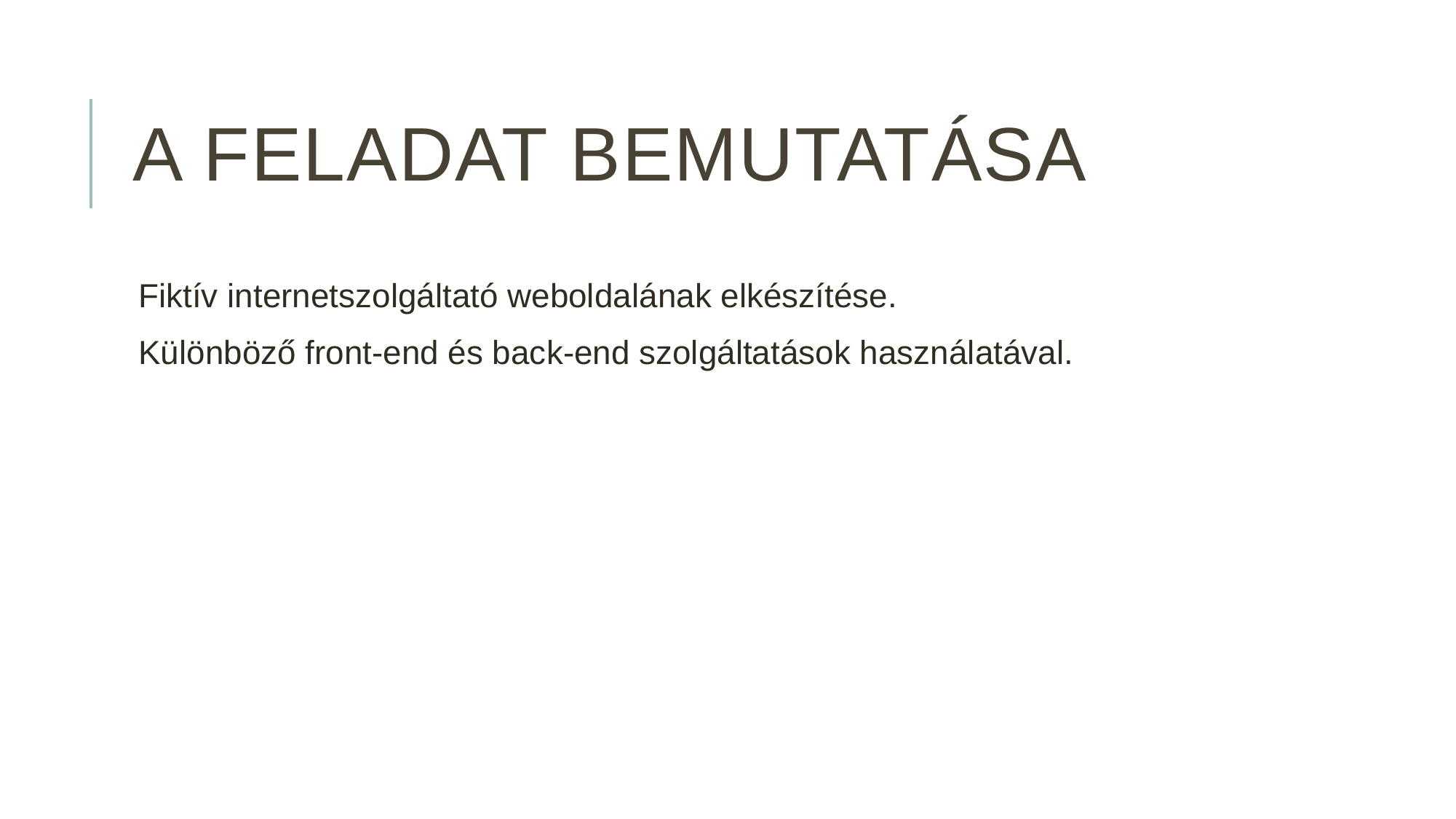

# A feladat bemutatása
Fiktív internetszolgáltató weboldalának elkészítése.
Különböző front-end és back-end szolgáltatások használatával.